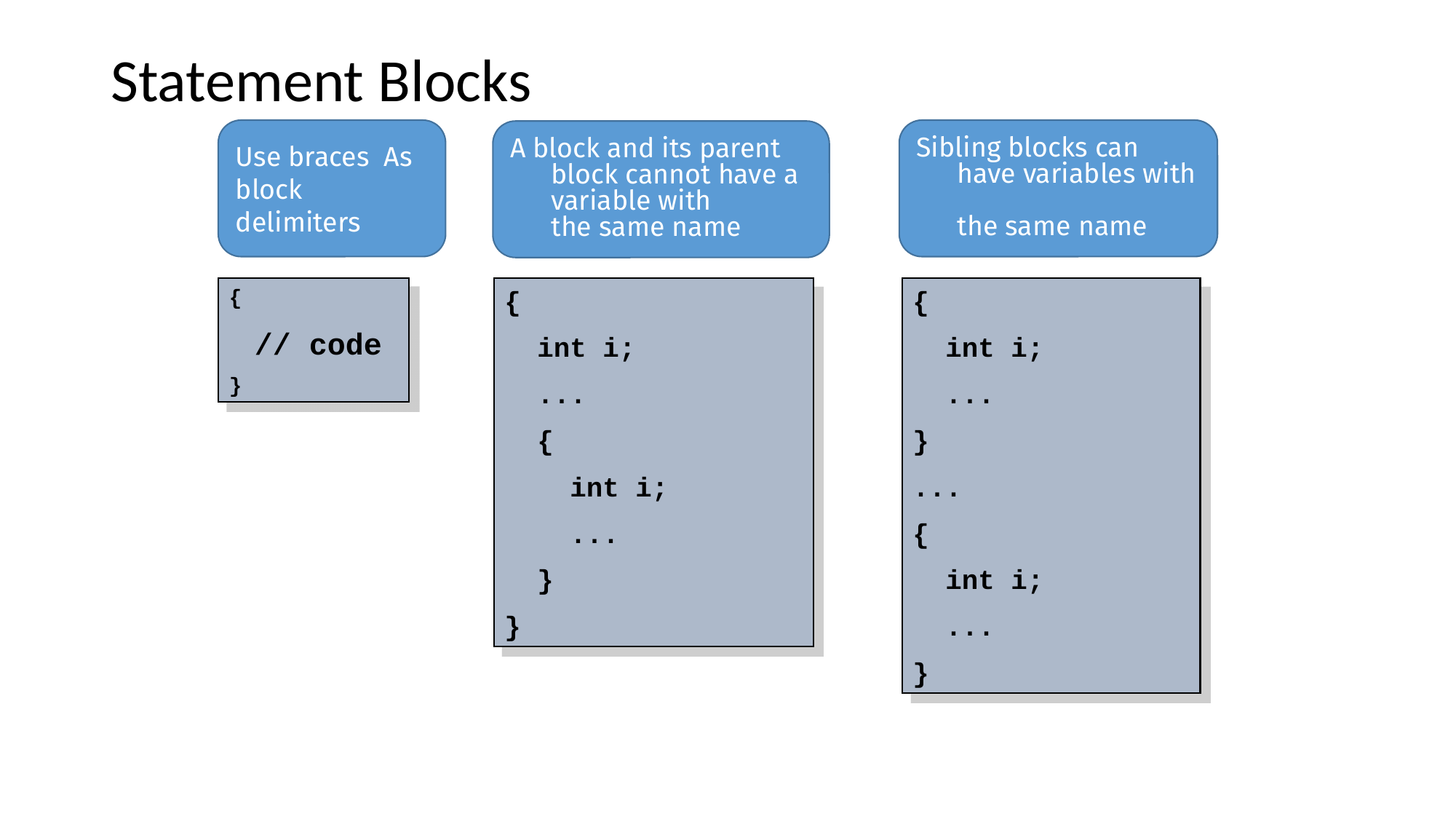

# Statement Blocks
Use braces  As block delimiters
Sibling blocks can have variables with
the same name
A block and its parent block cannot have a
variable with
the same name
{
  // code
}
{
  int i;
  ...
  {
    int i;
    ...
  }
}
{
  int i;
  ...
}
...
{
  int i;
  ...
}